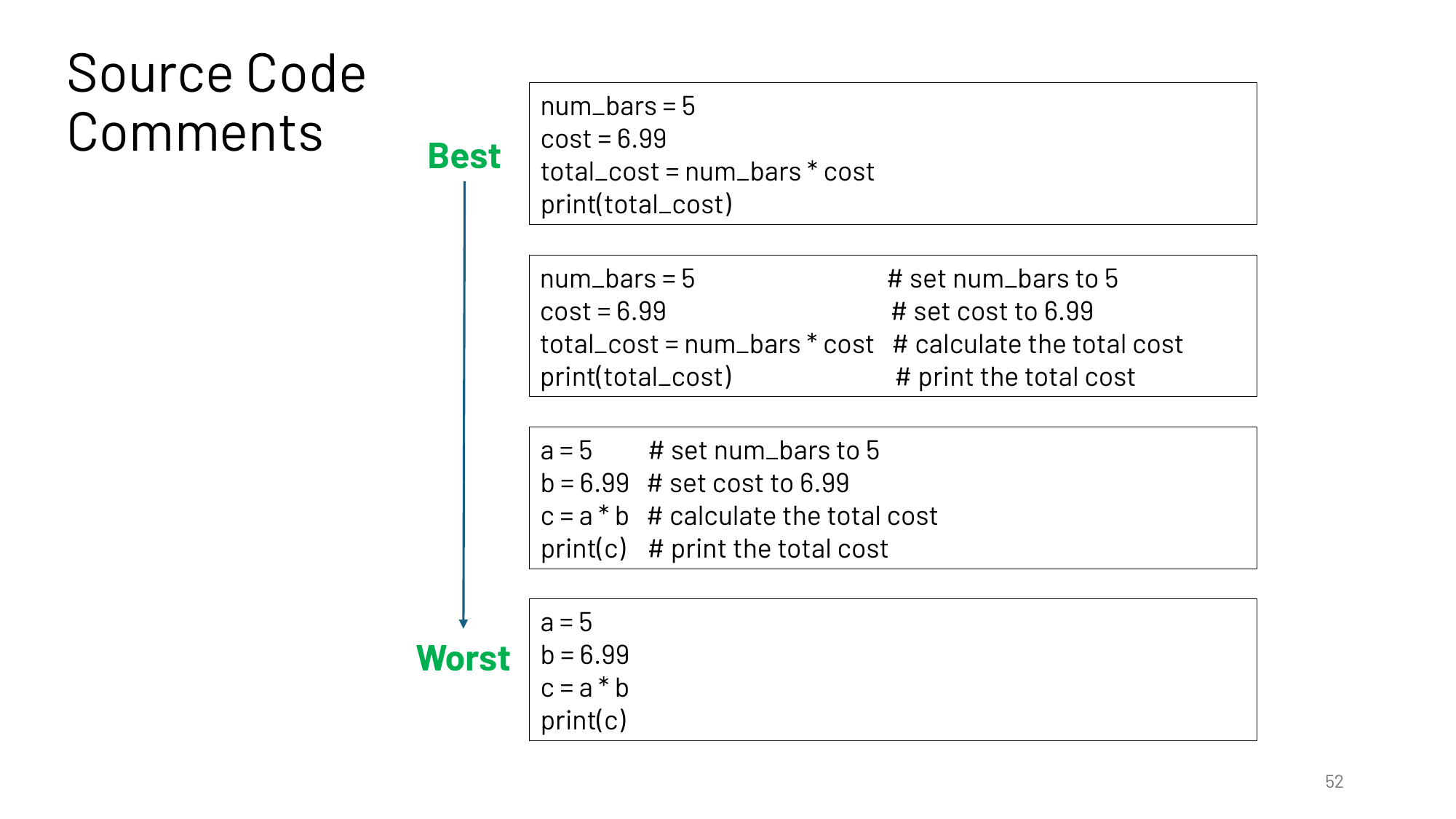

# Source Code Comments
num_bars = 5
cost = 6.99
total_cost = num_bars * cost
print(total_cost)
Best
num_bars = 5                                   # set num_bars to 5
cost = 6.99                                         # set cost to 6.99
total_cost = num_bars * cost   # calculate the total cost
print(total_cost)                              # print the total cost
a = 5          # set num_bars to 5
b = 6.99   # set cost to 6.99
c = a * b   # calculate the total cost
print(c)    # print the total cost
a = 5
b = 6.99
c = a * b
print(c)
Worst
52